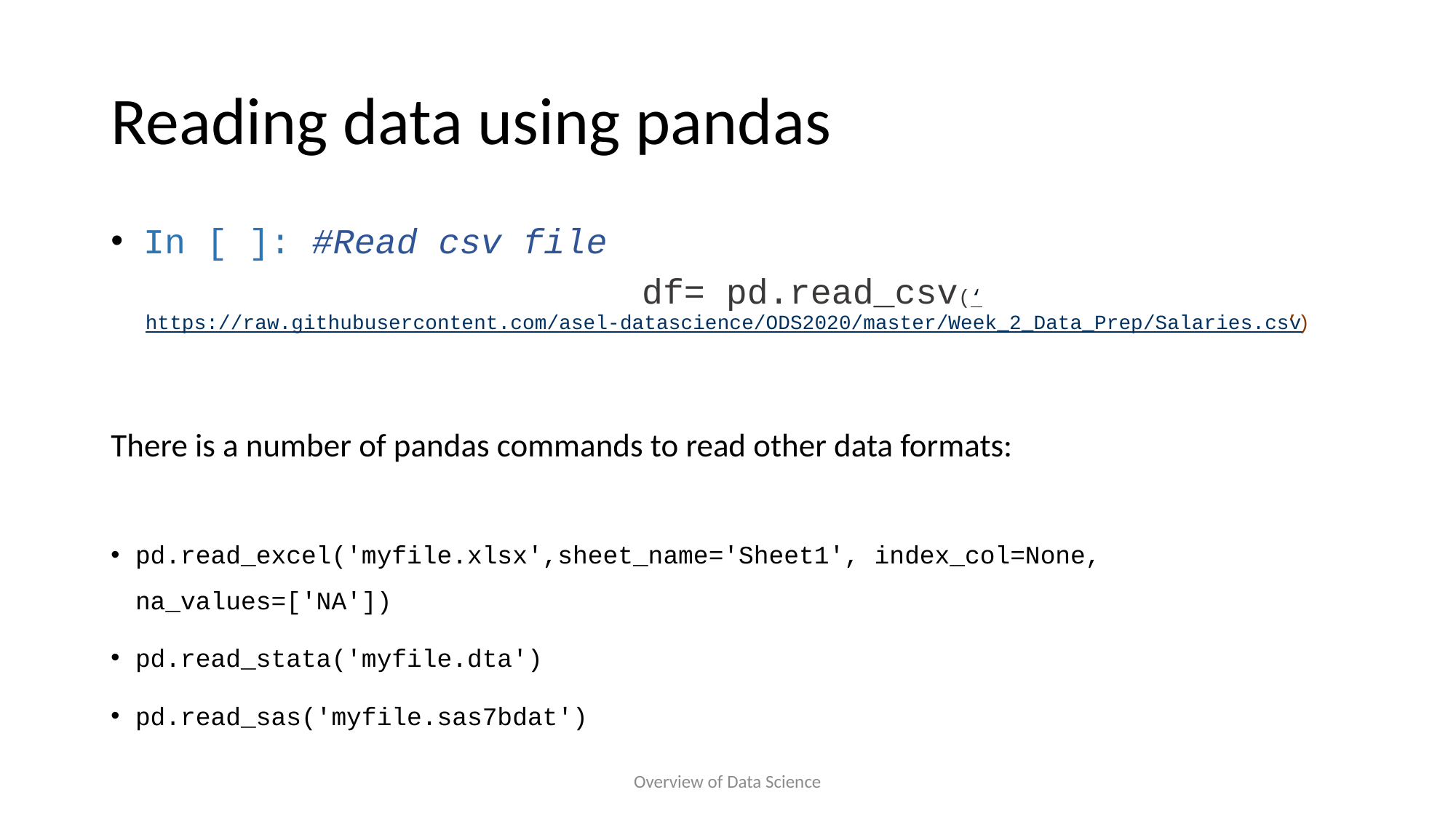

# Reading data using pandas
 In [ ]: #Read csv file
        df= pd.read_csv(‘https://raw.githubusercontent.com/asel-datascience/ODS2020/master/Week_2_Data_Prep/Salaries.csv’)

There is a number of pandas commands to read other data formats:

pd.read_excel('myfile.xlsx',sheet_name='Sheet1', index_col=None, na_values=['NA'])
pd.read_stata('myfile.dta')
pd.read_sas('myfile.sas7bdat')

Overview of Data Science